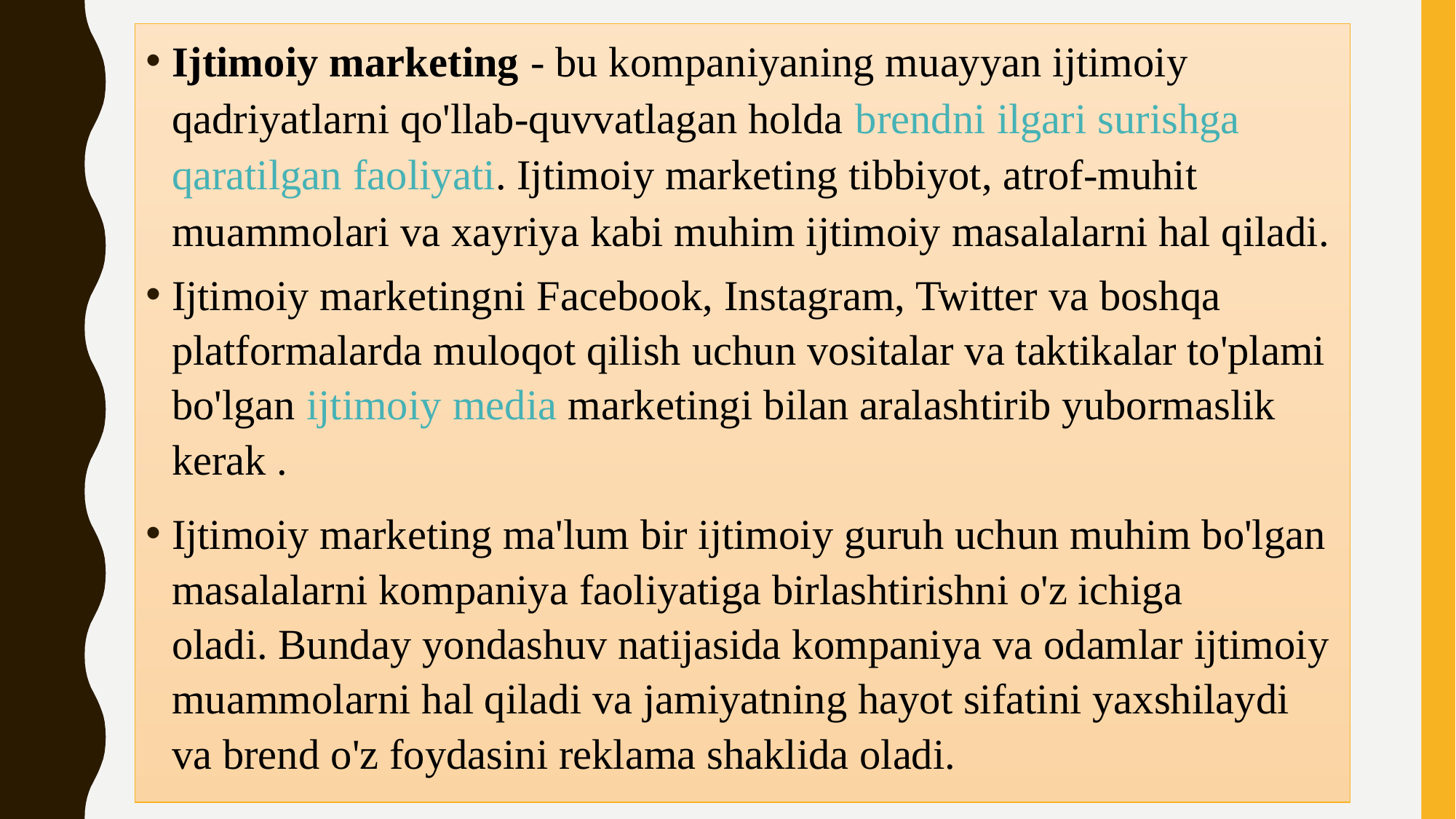

Ijtimoiy marketing - bu kompaniyaning muayyan ijtimoiy qadriyatlarni qo'llab-quvvatlagan holda brendni ilgari surishga qaratilgan faoliyati. Ijtimoiy marketing tibbiyot, atrof-muhit muammolari va xayriya kabi muhim ijtimoiy masalalarni hal qiladi.
Ijtimoiy marketingni Facebook, Instagram, Twitter va boshqa platformalarda muloqot qilish uchun vositalar va taktikalar to'plami bo'lgan ijtimoiy media marketingi bilan aralashtirib yubormaslik kerak .
Ijtimoiy marketing ma'lum bir ijtimoiy guruh uchun muhim bo'lgan masalalarni kompaniya faoliyatiga birlashtirishni o'z ichiga oladi. Bunday yondashuv natijasida kompaniya va odamlar ijtimoiy muammolarni hal qiladi va jamiyatning hayot sifatini yaxshilaydi va brend o'z foydasini reklama shaklida oladi.